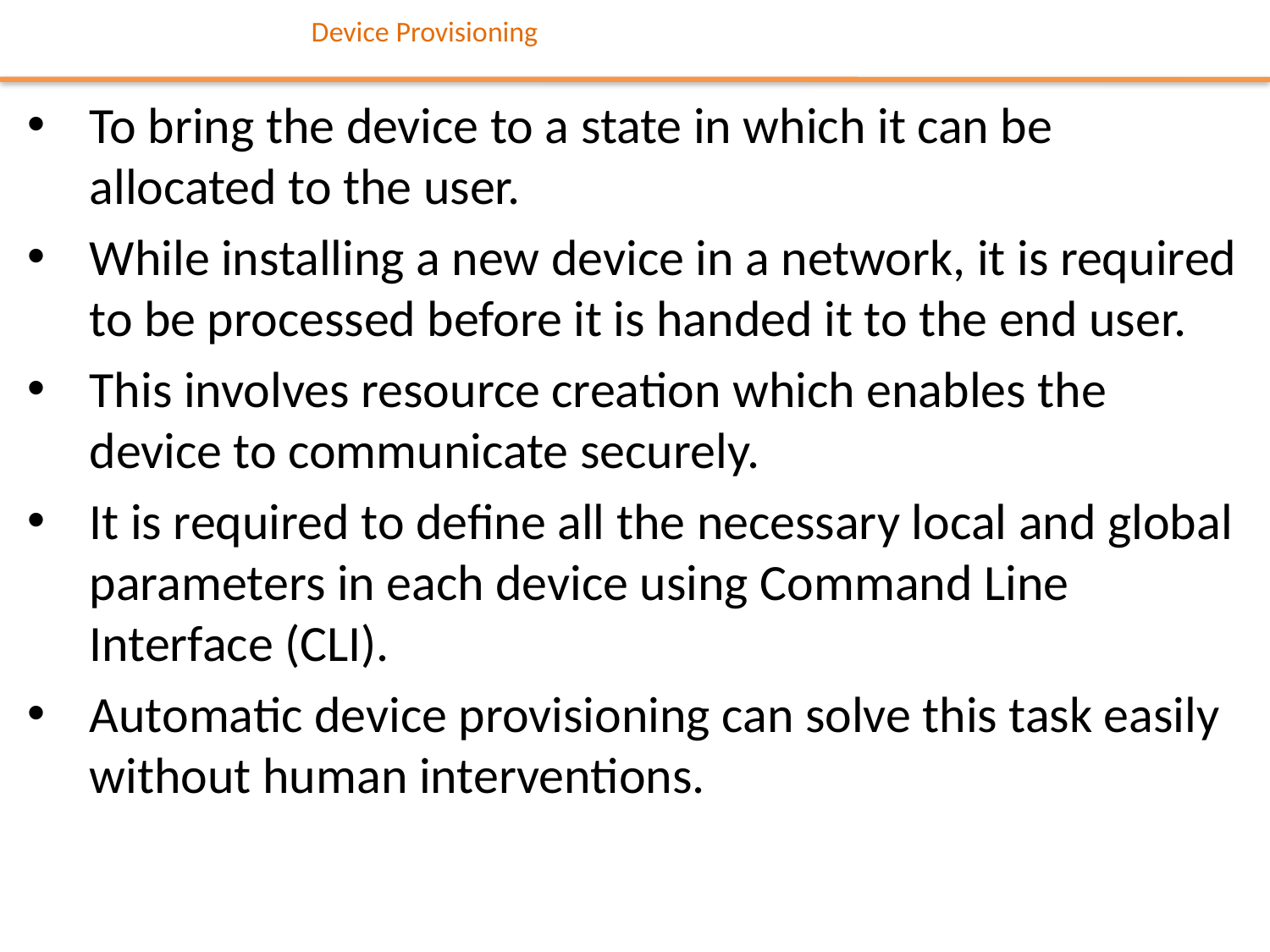

# Device Provisioning
To bring the device to a state in which it can be allocated to the user.
While installing a new device in a network, it is required to be processed before it is handed it to the end user.
This involves resource creation which enables the device to communicate securely.
It is required to define all the necessary local and global parameters in each device using Command Line Interface (CLI).
Automatic device provisioning can solve this task easily without human interventions.